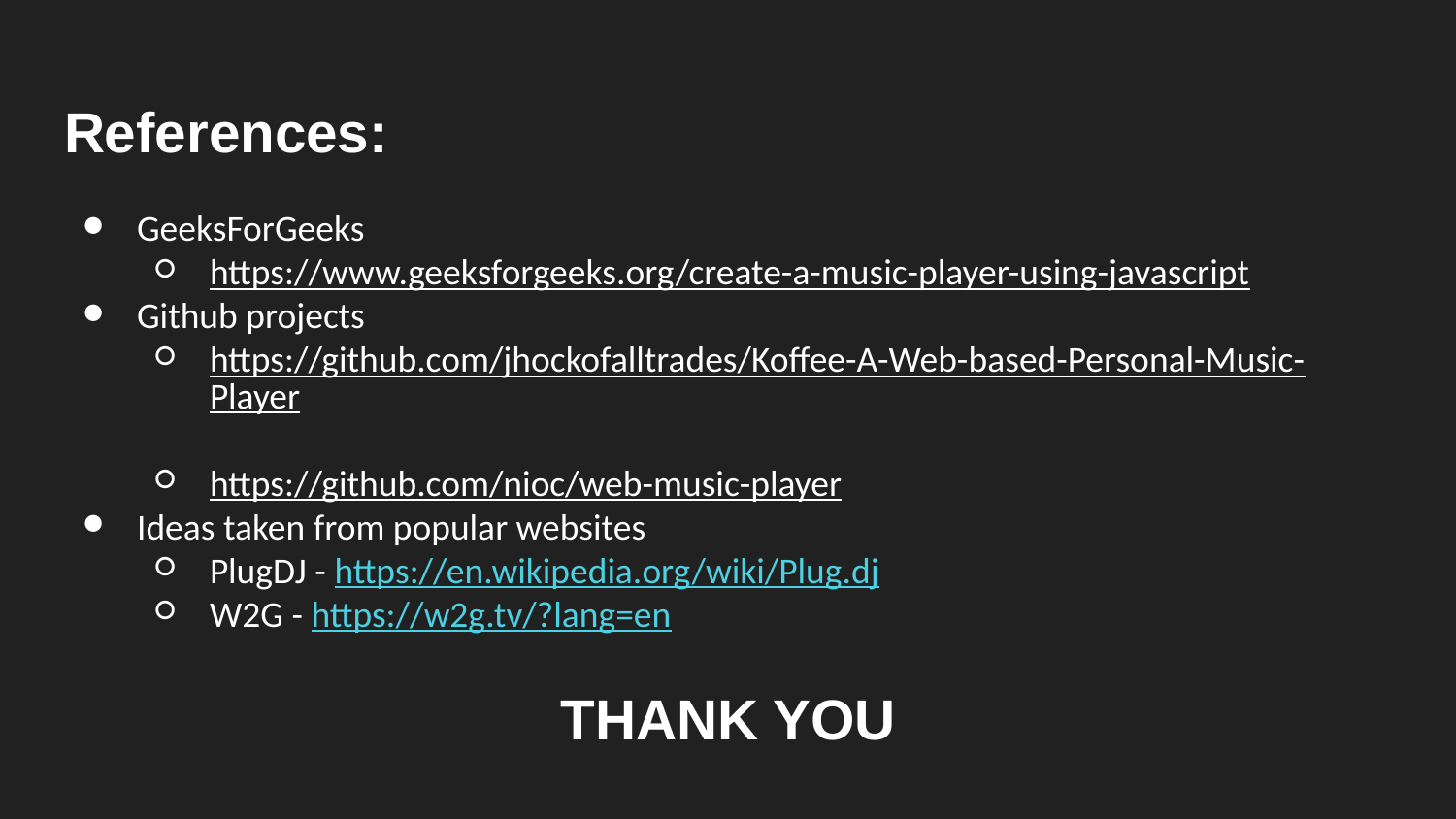

References:
GeeksForGeeks
https://www.geeksforgeeks.org/create-a-music-player-using-javascript
Github projects
https://github.com/jhockofalltrades/Koffee-A-Web-based-Personal-Music-Player
https://github.com/nioc/web-music-player
Ideas taken from popular websites
PlugDJ - https://en.wikipedia.org/wiki/Plug.dj
W2G - https://w2g.tv/?lang=en
THANK YOU